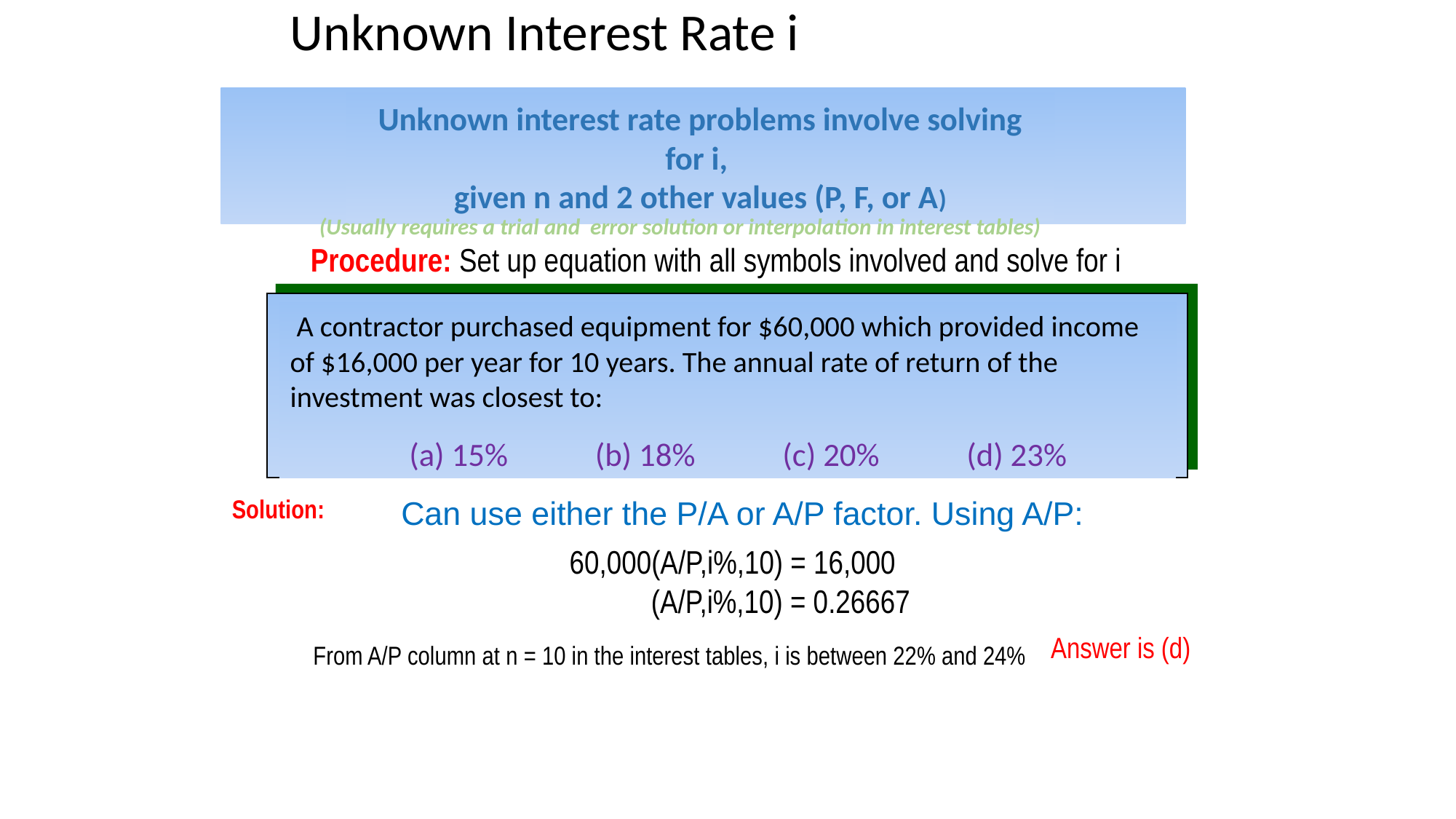

# Unknown Interest Rate i

Unknown interest rate problems involve solving for i,
given n and 2 other values (P, F, or A)
(Usually requires a trial and  error solution or interpolation in interest tables)
Procedure: Set up equation with all symbols involved and solve for i

 A contractor purchased equipment for $60,000 which provided income of $16,000 per year for 10 years. The annual rate of return of the investment was closest to:

        (a) 15%            (b) 18%            (c) 20%            (d) 23%
Solution:
  Can use either the P/A or A/P factor. Using A/P:
 60,000(A/P,i%,10) = 16,000
(A/P,i%,10) = 0.26667
Answer is (d)
From A/P column at n = 10 in the interest tables, i is between 22% and 24%